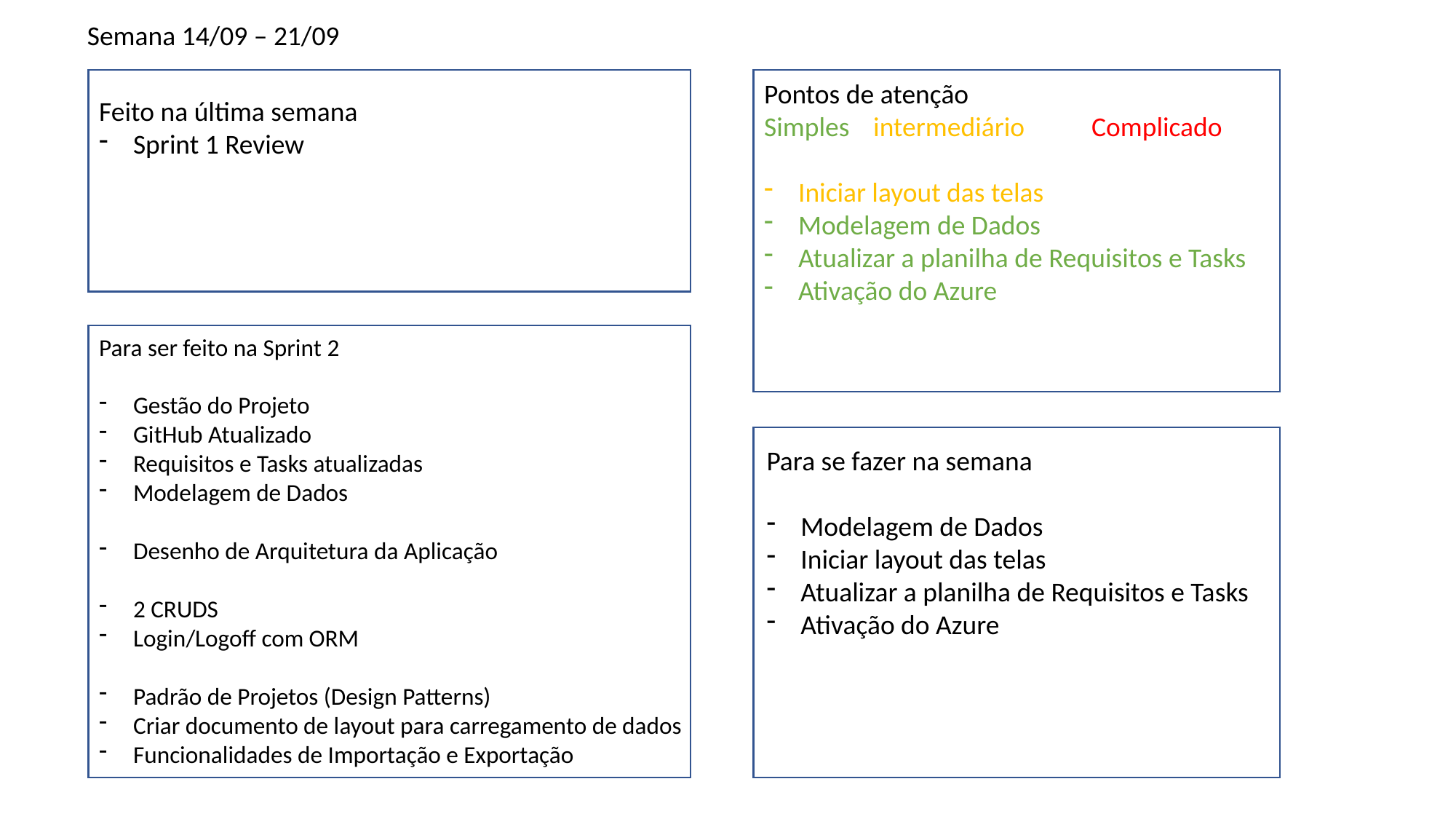

Semana 14/09 – 21/09

Pontos de atenção
Simples	intermediário	Complicado

Iniciar layout das telas
Modelagem de Dados
Atualizar a planilha de Requisitos e Tasks
Ativação do Azure
Feito na última semana
Sprint 1 Review

Para ser feito na Sprint 2

Gestão do Projeto
GitHub Atualizado
Requisitos e Tasks atualizadas
Modelagem de Dados

Desenho de Arquitetura da Aplicação

2 CRUDS
Login/Logoff com ORM

Padrão de Projetos (Design Patterns)
Criar documento de layout para carregamento de dados
Funcionalidades de Importação e Exportação

Para se fazer na semana

Modelagem de Dados
Iniciar layout das telas
Atualizar a planilha de Requisitos e Tasks
Ativação do Azure